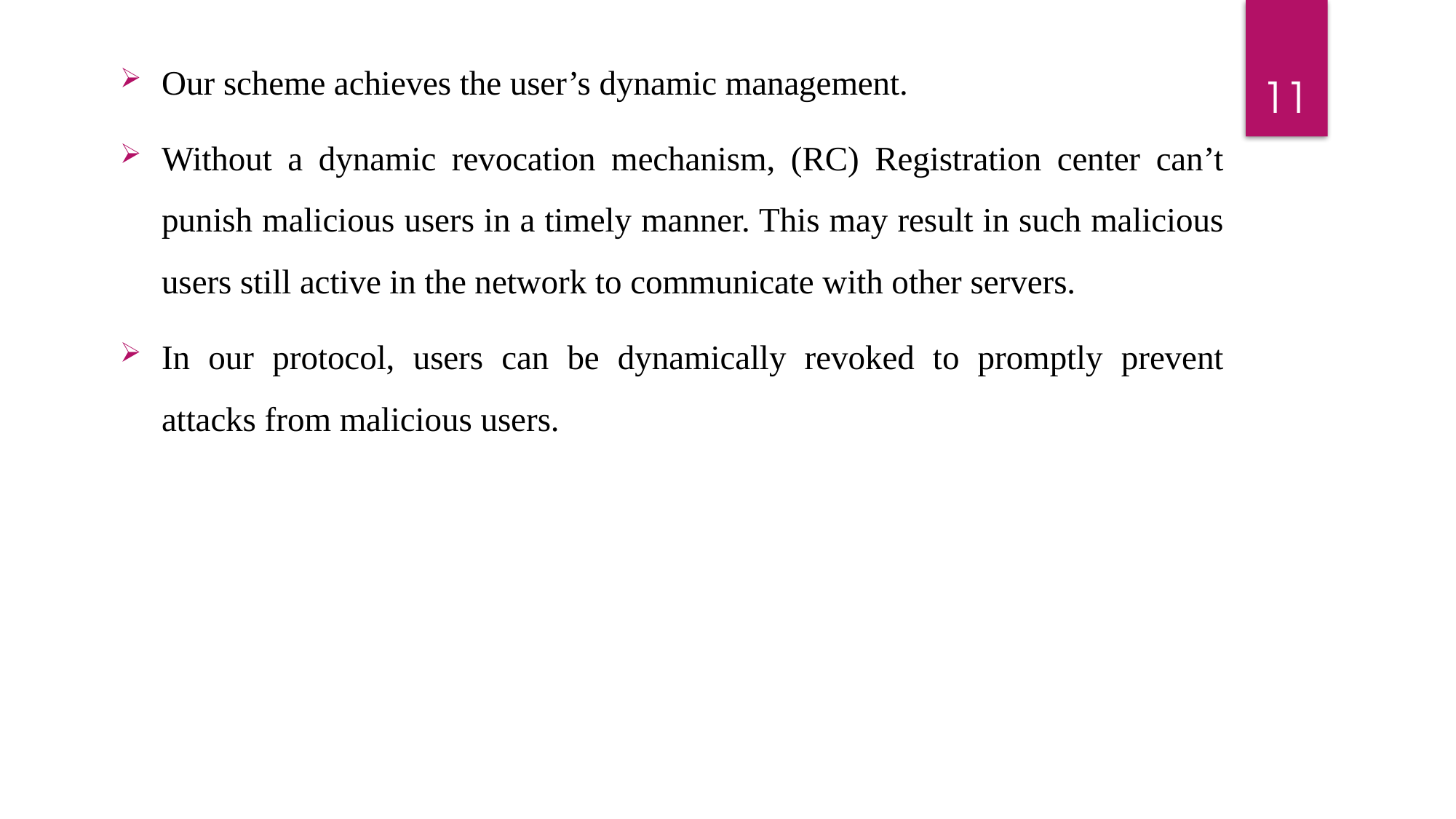

Our scheme achieves the user’s dynamic management.
Without a dynamic revocation mechanism, (RC) Registration center can’t punish malicious users in a timely manner. This may result in such malicious users still active in the network to communicate with other servers.
In our protocol, users can be dynamically revoked to promptly prevent attacks from malicious users.

11